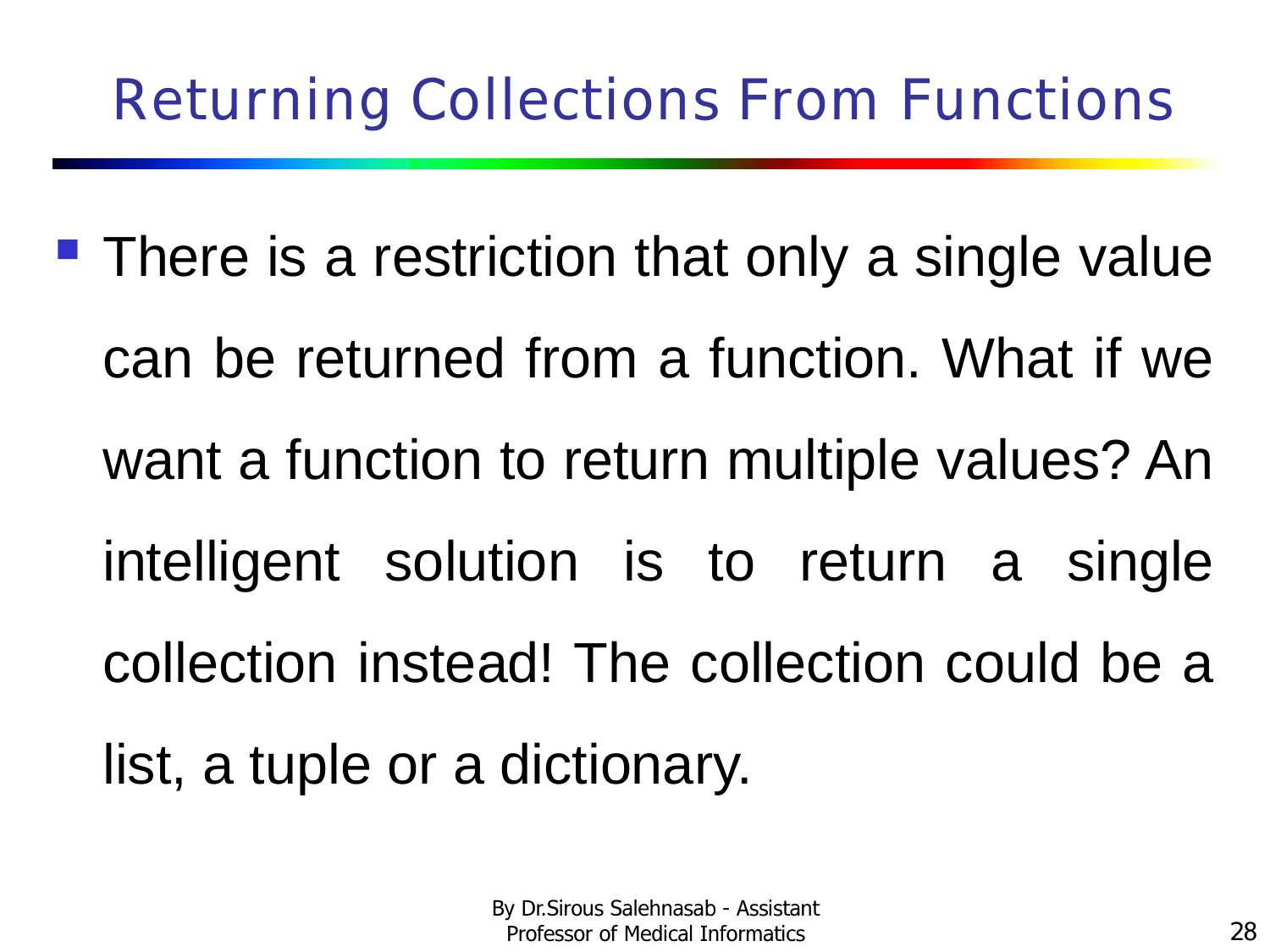

# Returning Collections From Functions
There is a restriction that only a single value can be returned from a function. What if we want a function to return multiple values? An intelligent solution is to return a single collection instead! The collection could be a list, a tuple or a dictionary.
28
By Dr.Sirous Salehnasab - Assistant Professor of Medical Informatics